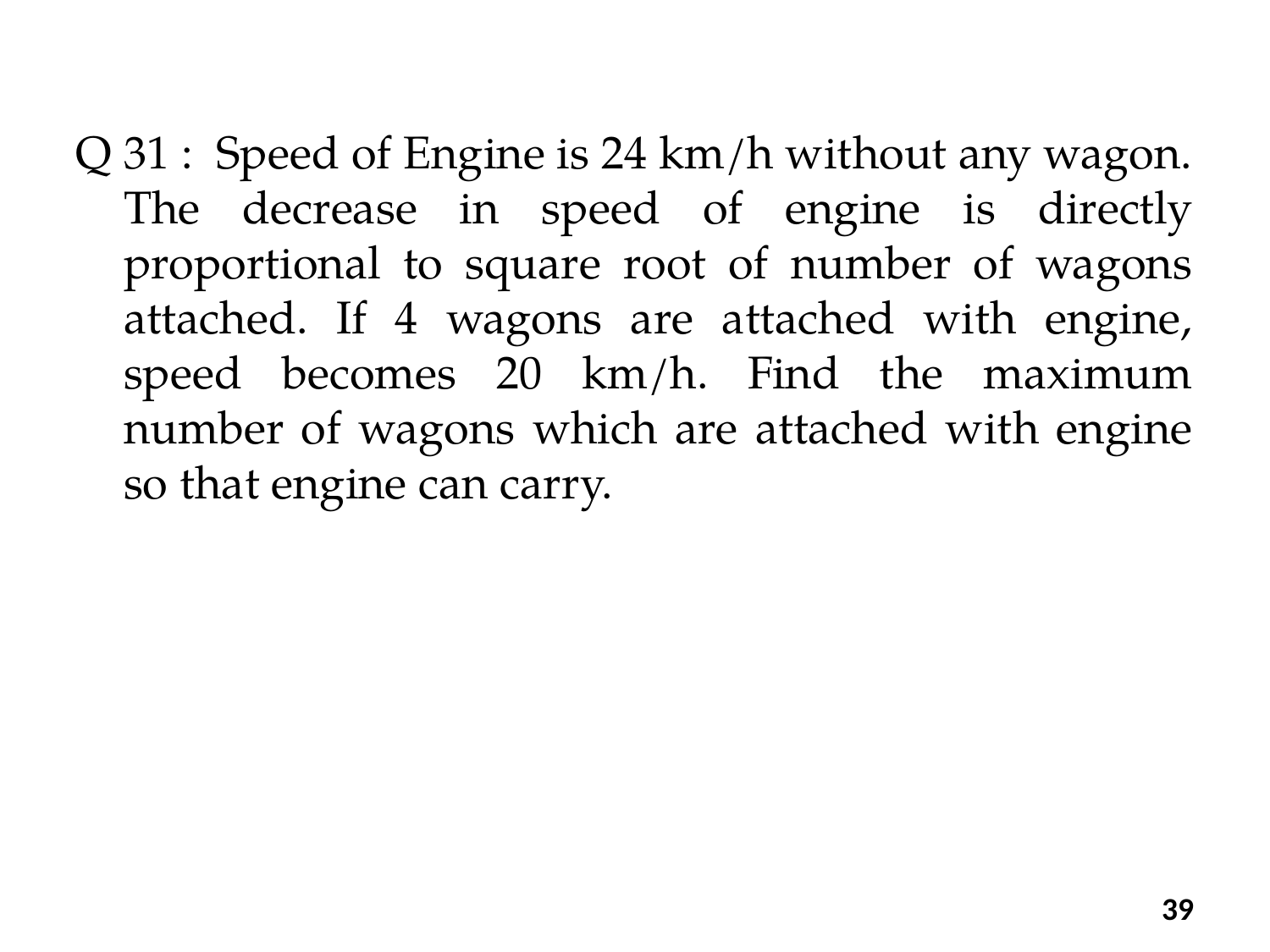

Q 31 :  Speed of Engine is 24 km/h without any wagon. The decrease in speed of engine is directly proportional to square root of number of wagons attached. If 4 wagons are attached with engine, speed becomes 20 km/h. Find the maximum number of wagons which are attached with engine so that engine can carry.
39